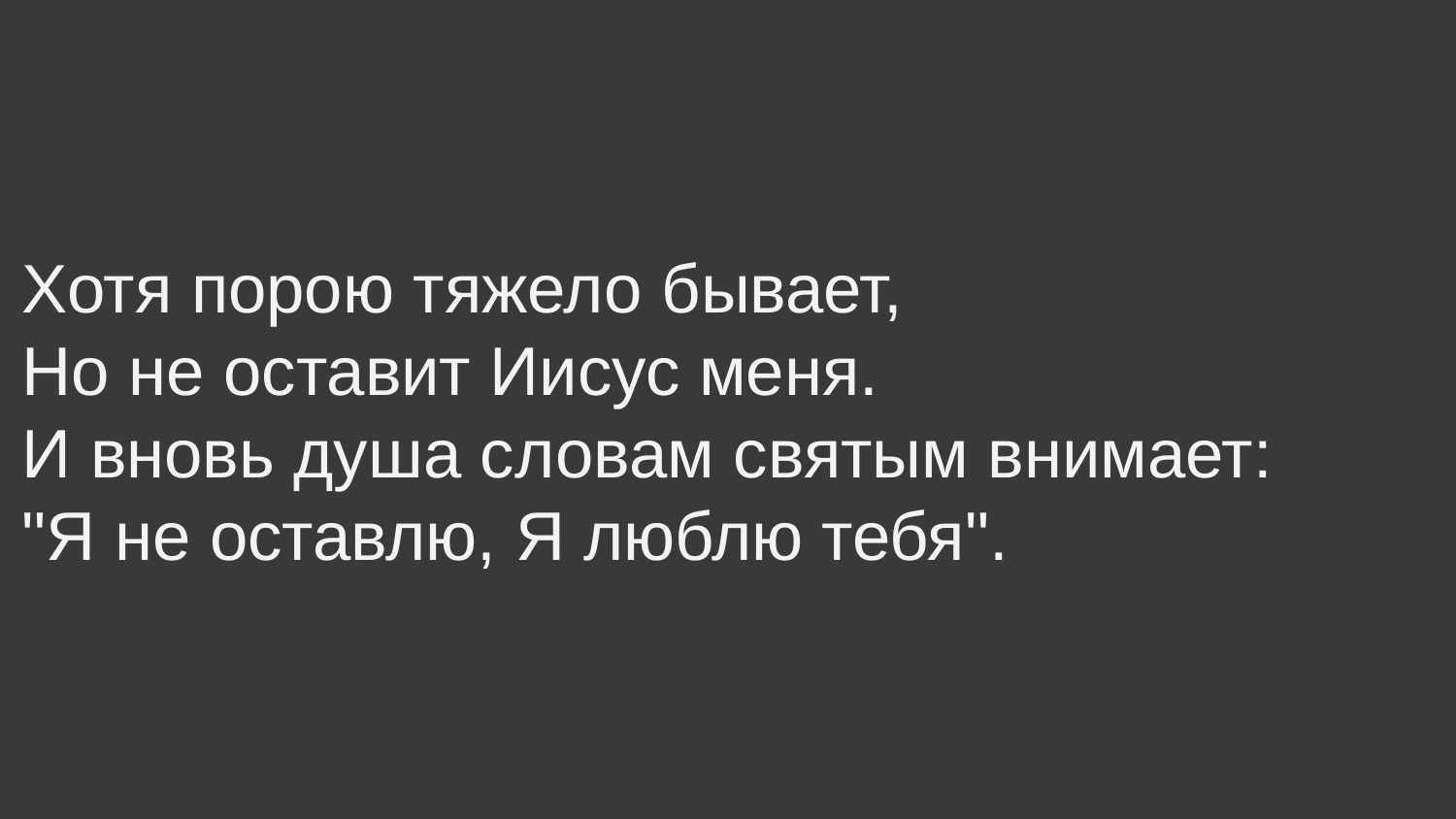

Хотя порою тяжело бывает,
Но не оставит Иисус меня.
И вновь душа словам святым внимает:
"Я не оставлю, Я люблю тебя".